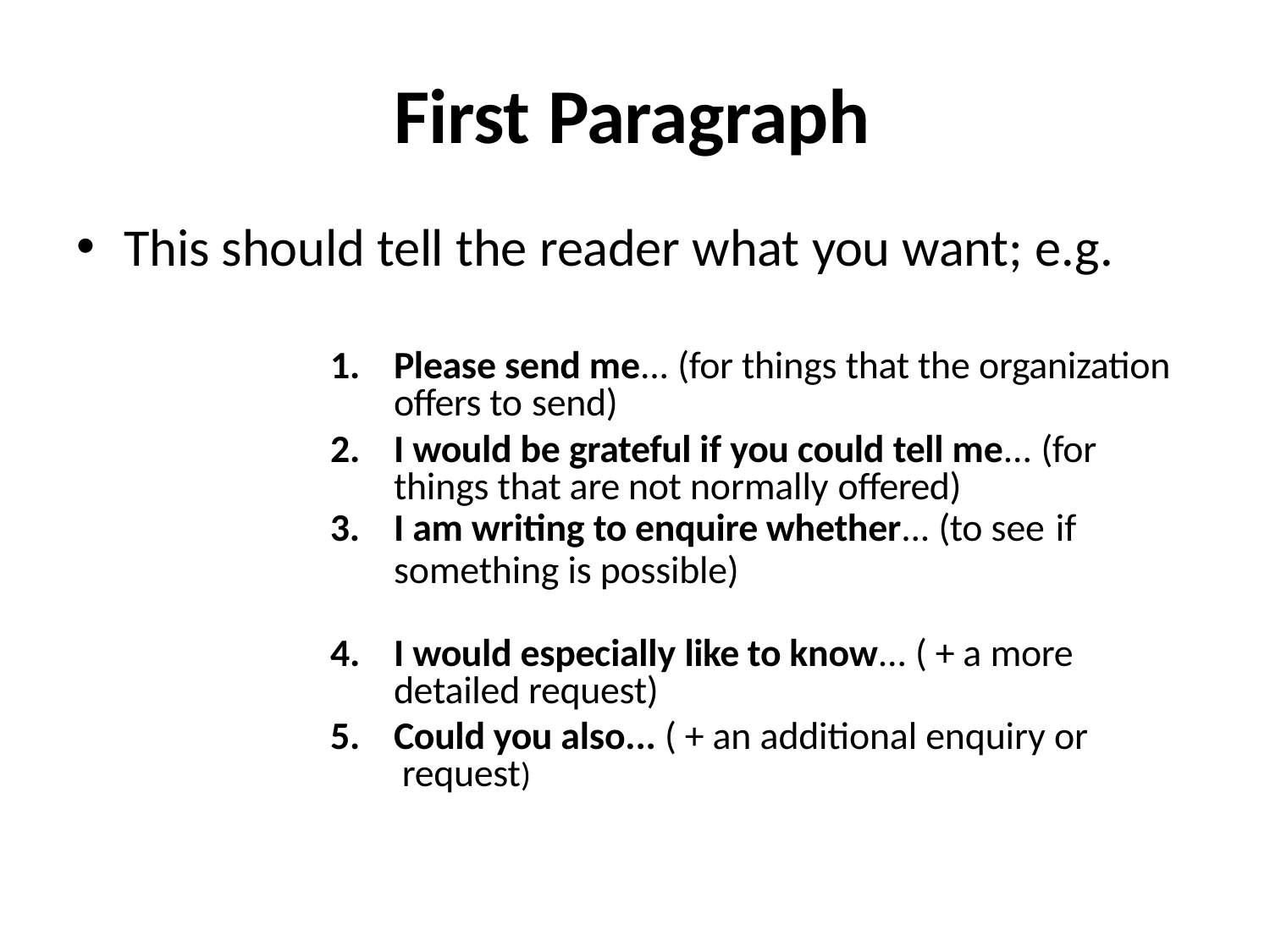

# First Paragraph
This should tell the reader what you want; e.g.

Please send me... (for things that the organization  offers to send)
I would be grateful if you could tell me... (for  things that are not normally offered)
I am writing to enquire whether... (to see if
something is possible)

I would especially like to know... ( + a more  detailed request)
Could you also... ( + an additional enquiry or  request)